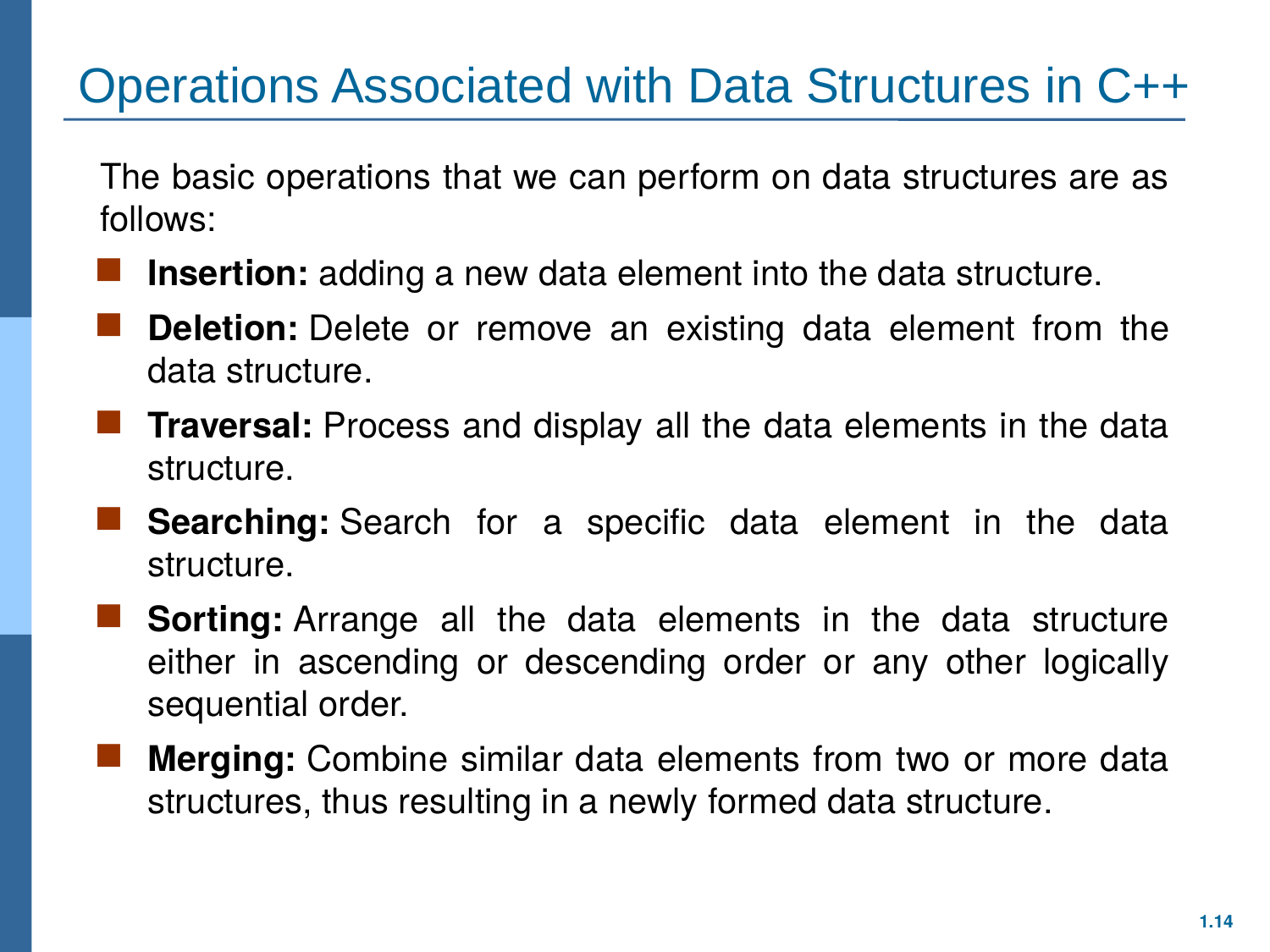

# Operations Associated with Data Structures in C++
The basic operations that we can perform on data structures are as follows:
Insertion: adding a new data element into the data structure.
Deletion: Delete or remove an existing data element from the data structure.
Traversal: Process and display all the data elements in the data structure.
Searching: Search for a specific data element in the data structure.
Sorting: Arrange all the data elements in the data structure either in ascending or descending order or any other logically sequential order.
Merging: Combine similar data elements from two or more data structures, thus resulting in a newly formed data structure.